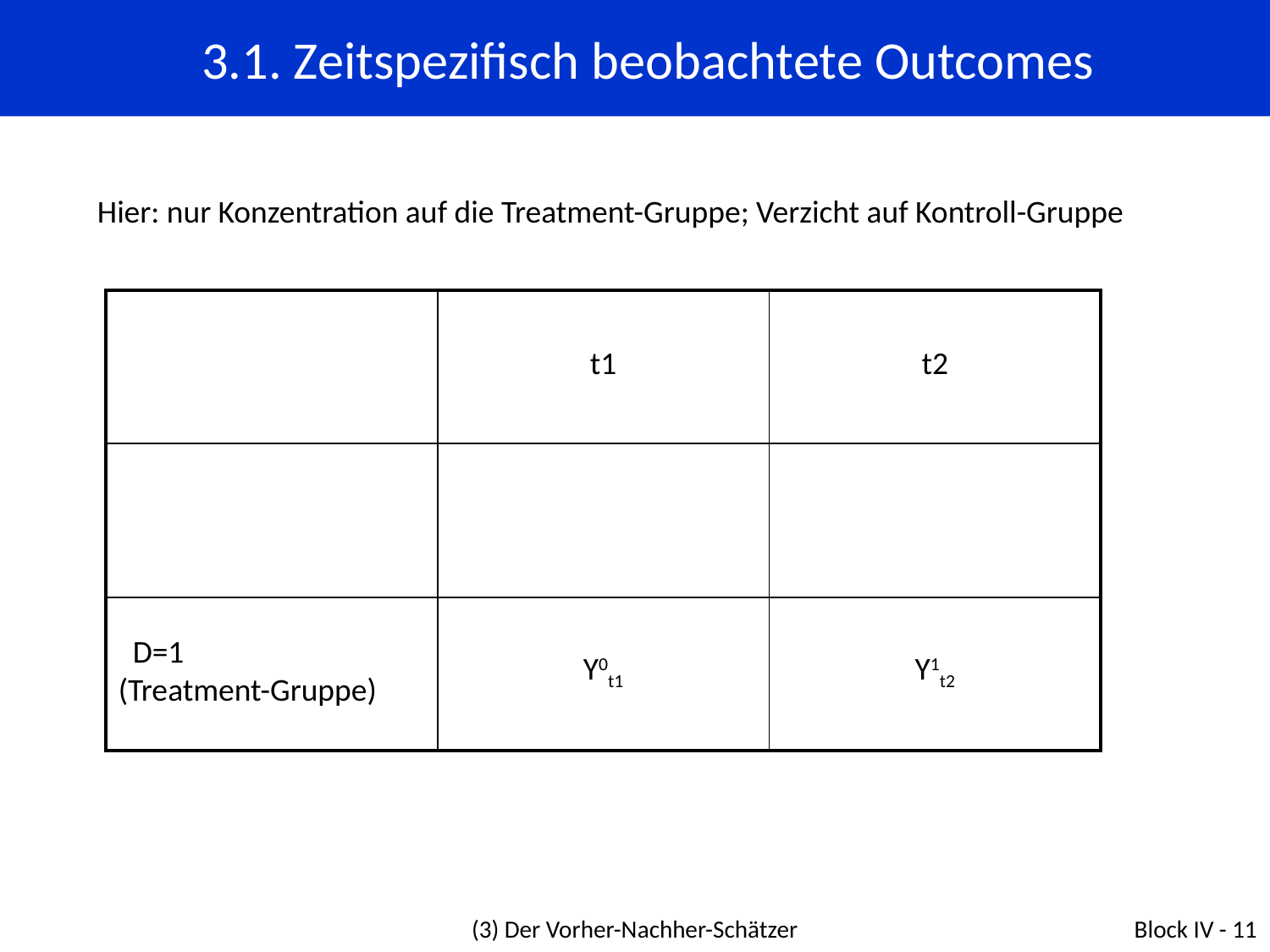

3.1. Zeitspezifisch beobachtete Outcomes
Hier: nur Konzentration auf die Treatment-Gruppe; Verzicht auf Kontroll-Gruppe
|  | t1 | t2 |
| --- | --- | --- |
|  |  |  |
| D=1 (Treatment-Gruppe) | Y0t1 | Y1t2 |
(3) Der Vorher-Nachher-Schätzer
Block IV - 11